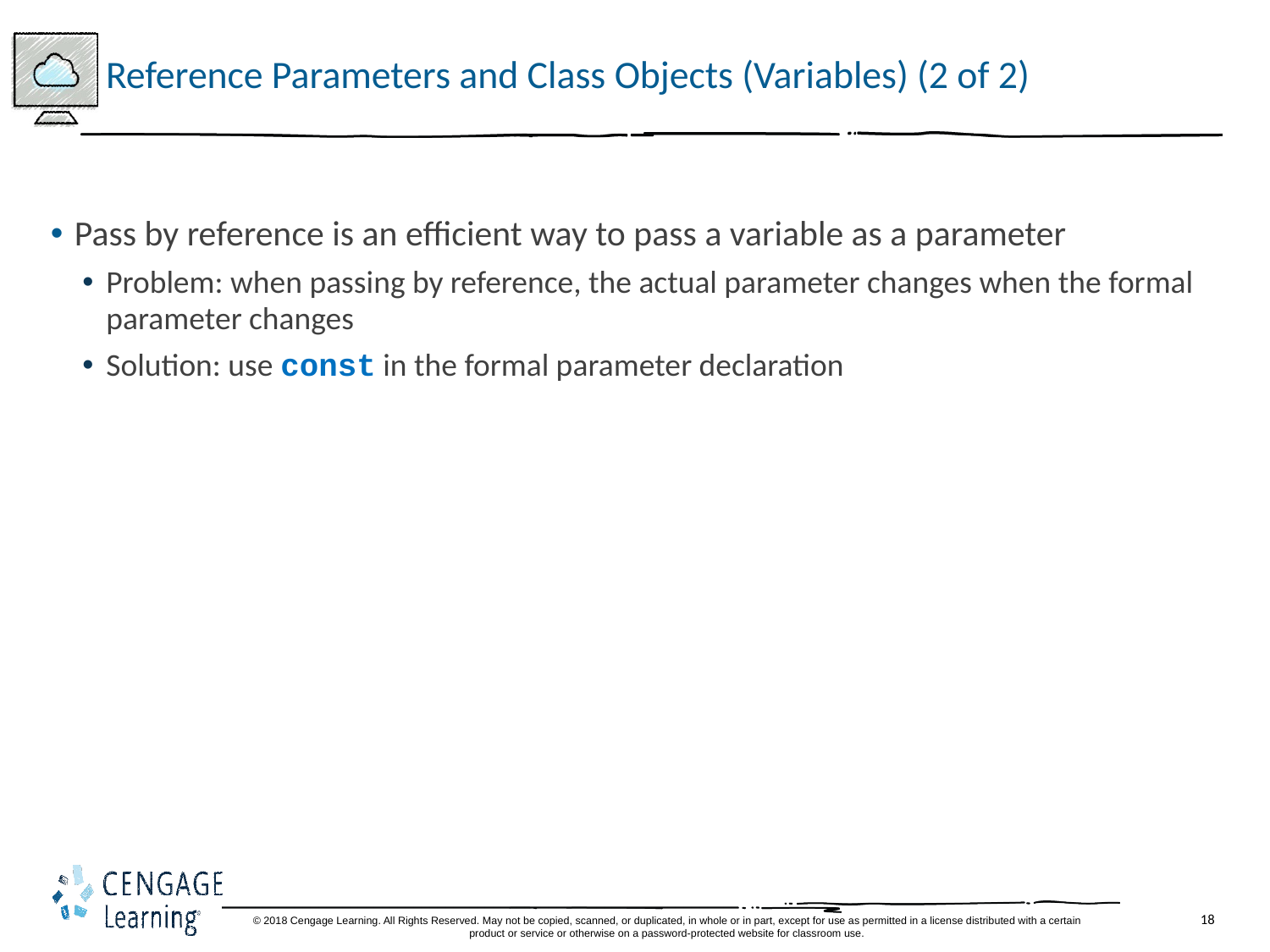

# Reference Parameters and Class Objects (Variables) (2 of 2)
Pass by reference is an efficient way to pass a variable as a parameter
Problem: when passing by reference, the actual parameter changes when the formal parameter changes
Solution: use const in the formal parameter declaration